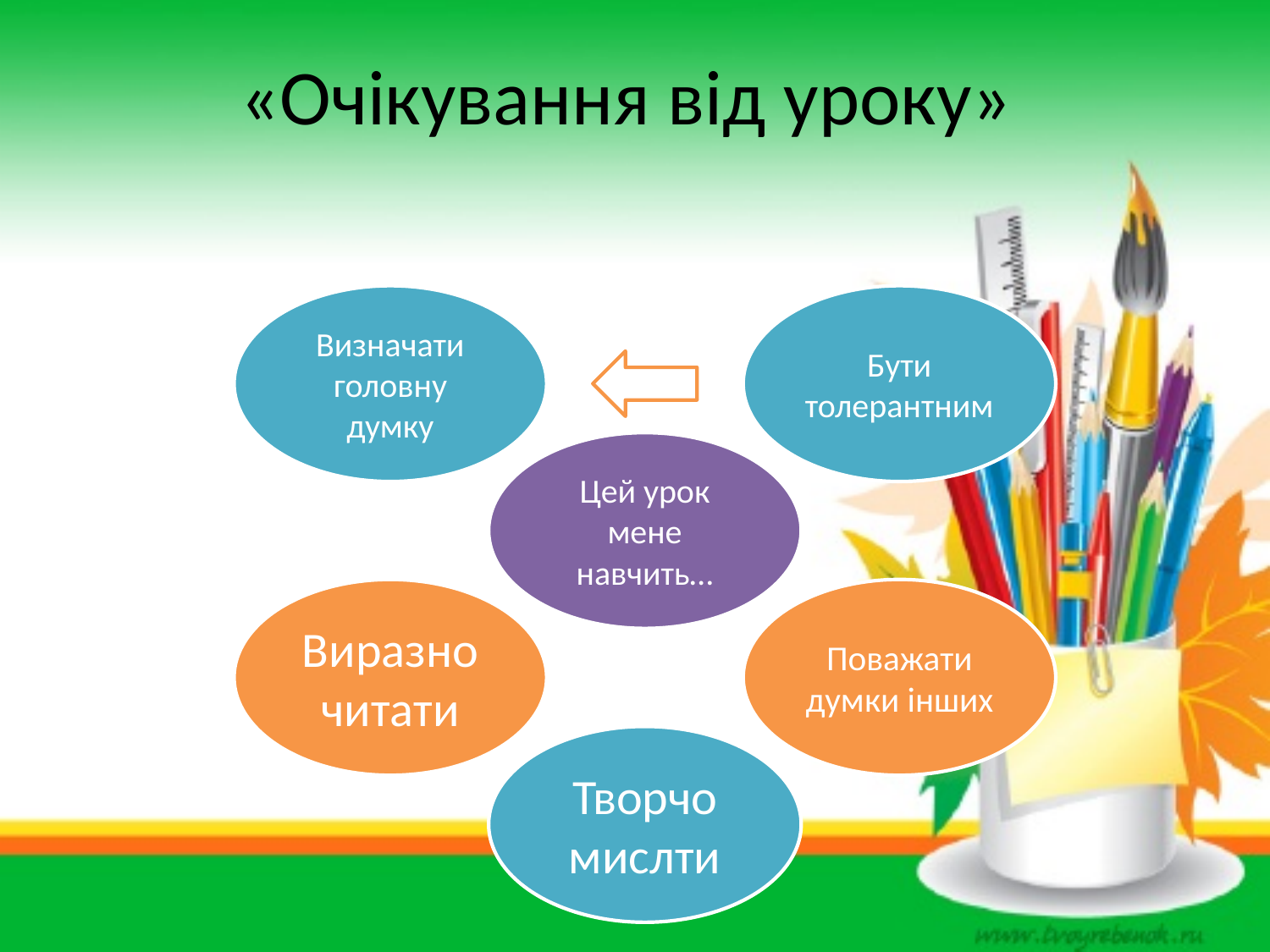

# «Очікування від уроку»
Цей урок мене навчить…
Визначати головну думку
Виразно читати
Творчо мислти
Поважати думки інших
Бути толерантним